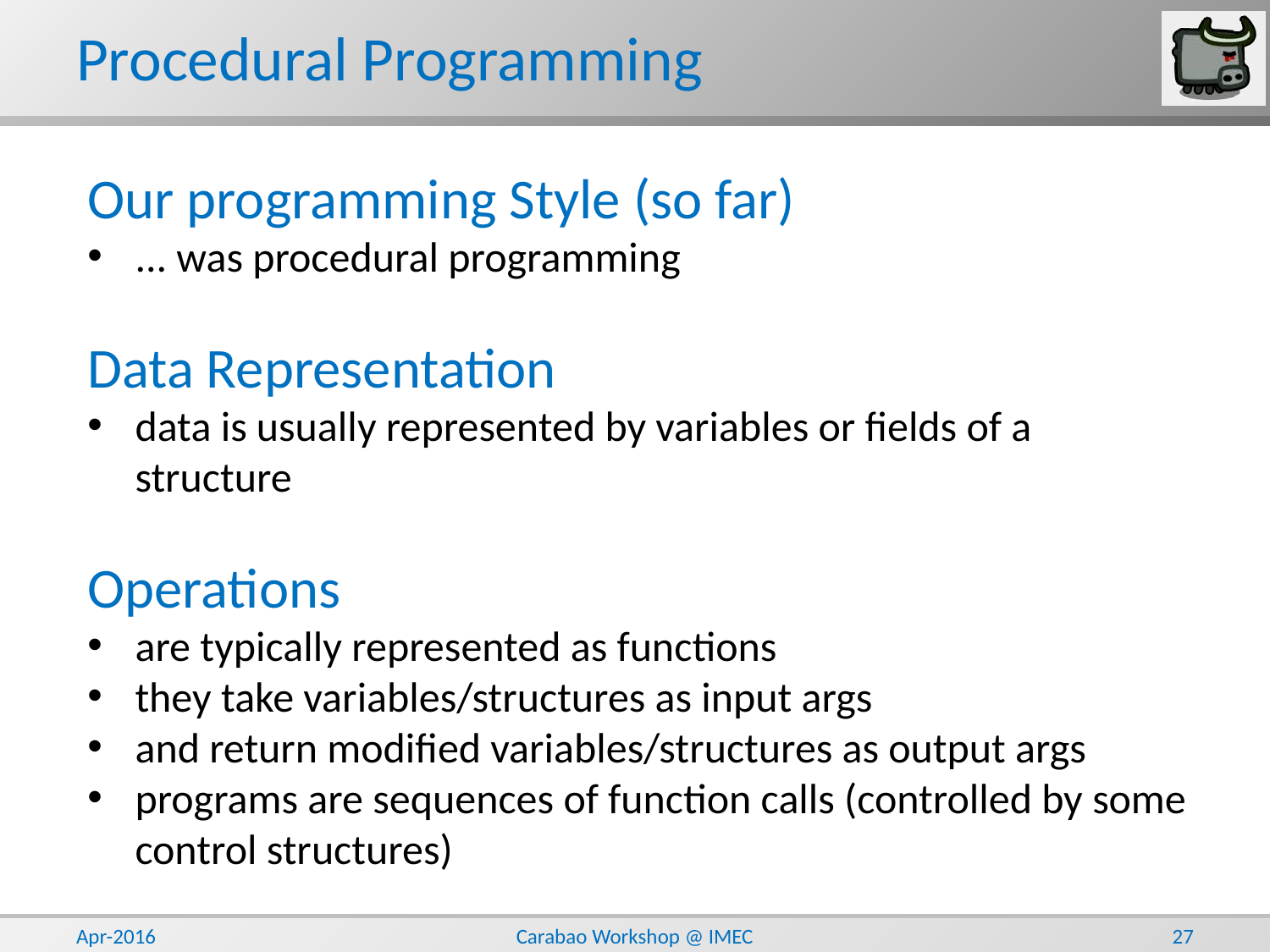

# Procedural Programming
Our programming Style (so far)
... was procedural programming

Data Representation
data is usually represented by variables or fields of a structure

Operations
are typically represented as functions
they take variables/structures as input args
and return modified variables/structures as output args
programs are sequences of function calls (controlled by some control structures)
Apr-2016
Carabao Workshop @ IMEC
27